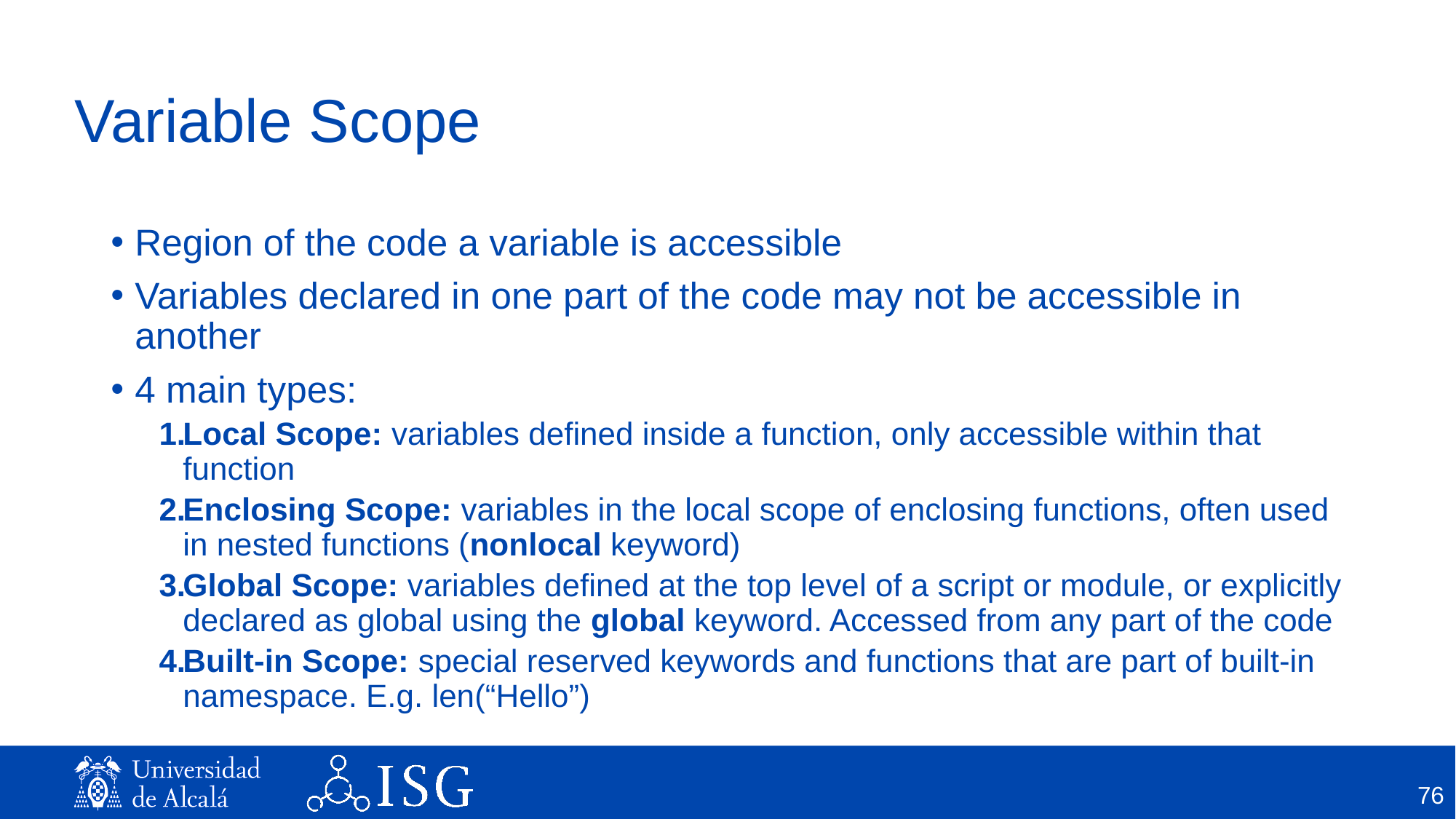

# Variable Scope
Region of the code a variable is accessible
Variables declared in one part of the code may not be accessible in another
4 main types:
Local Scope: variables defined inside a function, only accessible within that function
Enclosing Scope: variables in the local scope of enclosing functions, often used in nested functions (nonlocal keyword)
Global Scope: variables defined at the top level of a script or module, or explicitly declared as global using the global keyword. Accessed from any part of the code
Built-in Scope: special reserved keywords and functions that are part of built-in namespace. E.g. len(“Hello”)